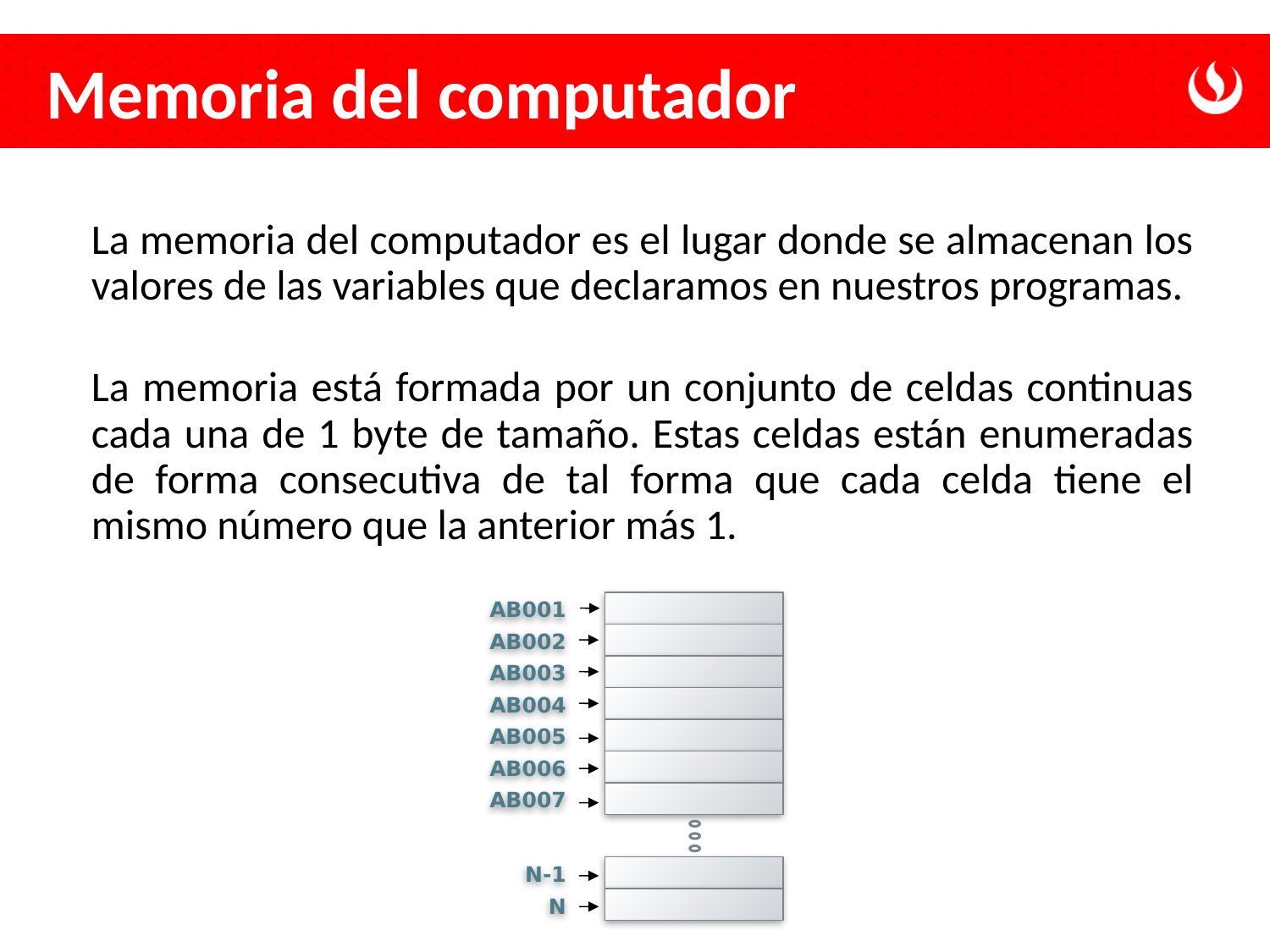

# Memoria del computador
La memoria del computador es el lugar donde se almacenan los valores de las variables que declaramos en nuestros programas.

La memoria está formada por un conjunto de celdas continuas cada una de 1 byte de tamaño. Estas celdas están enumeradas de forma consecutiva de tal forma que cada celda tiene el mismo número que la anterior más 1.

AB001
AB002
AB003
AB004
AB005
AB006
AB007

N-1
N